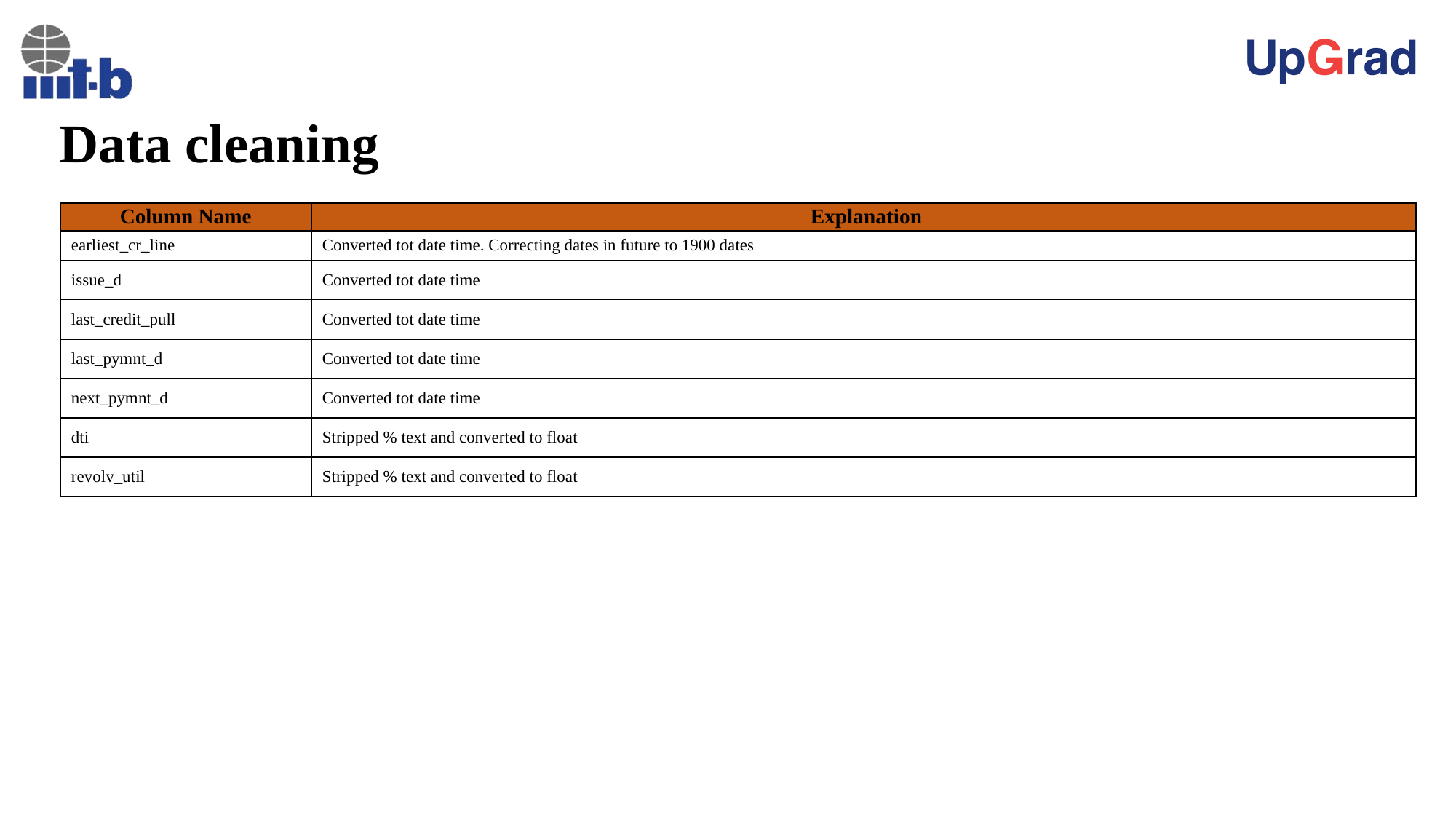

# Data cleaning
| Column Name | Explanation |
| --- | --- |
| earliest\_cr\_line | Converted tot date time. Correcting dates in future to 1900 dates |
| issue\_d | Converted tot date time |
| last\_credit\_pull | Converted tot date time |
| last\_pymnt\_d | Converted tot date time |
| next\_pymnt\_d | Converted tot date time |
| dti | Stripped % text and converted to float |
| revolv\_util | Stripped % text and converted to float |